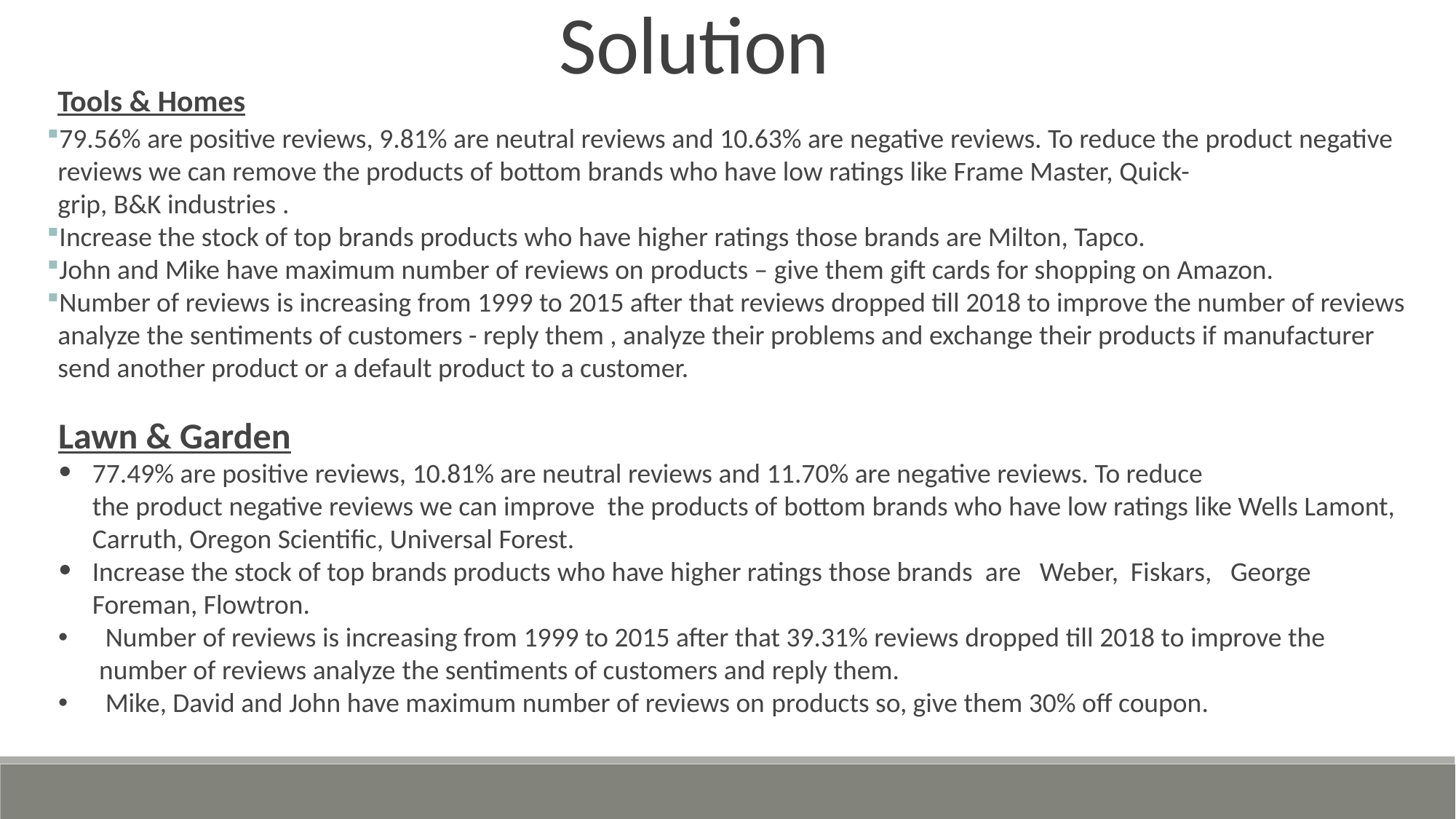

Solution
Tools & Homes
79.56% are positive reviews, 9.81% are neutral reviews and 10.63% are negative reviews. To reduce the product negative reviews we can remove the products of bottom brands who have low ratings like Frame Master, Quick-grip, B&K industries .
Increase the stock of top brands products who have higher ratings those brands are Milton, Tapco.
John and Mike have maximum number of reviews on products – give them gift cards for shopping on Amazon.
Number of reviews is increasing from 1999 to 2015 after that reviews dropped till 2018 to improve the number of reviews analyze the sentiments of customers - reply them , analyze their problems and exchange their products if manufacturer send another product or a default product to a customer.

Lawn & Garden
77.49% are positive reviews, 10.81% are neutral reviews and 11.70% are negative reviews. To reduce the product negative reviews we can improve  the products of bottom brands who have low ratings like Wells Lamont, Carruth, Oregon Scientific, Universal Forest.
Increase the stock of top brands products who have higher ratings those brands  are   Weber,  Fiskars,   George Foreman, Flowtron.
 Number of reviews is increasing from 1999 to 2015 after that 39.31% reviews dropped till 2018 to improve the number of reviews analyze the sentiments of customers and reply them.
 Mike, David and John have maximum number of reviews on products so, give them 30% off coupon.